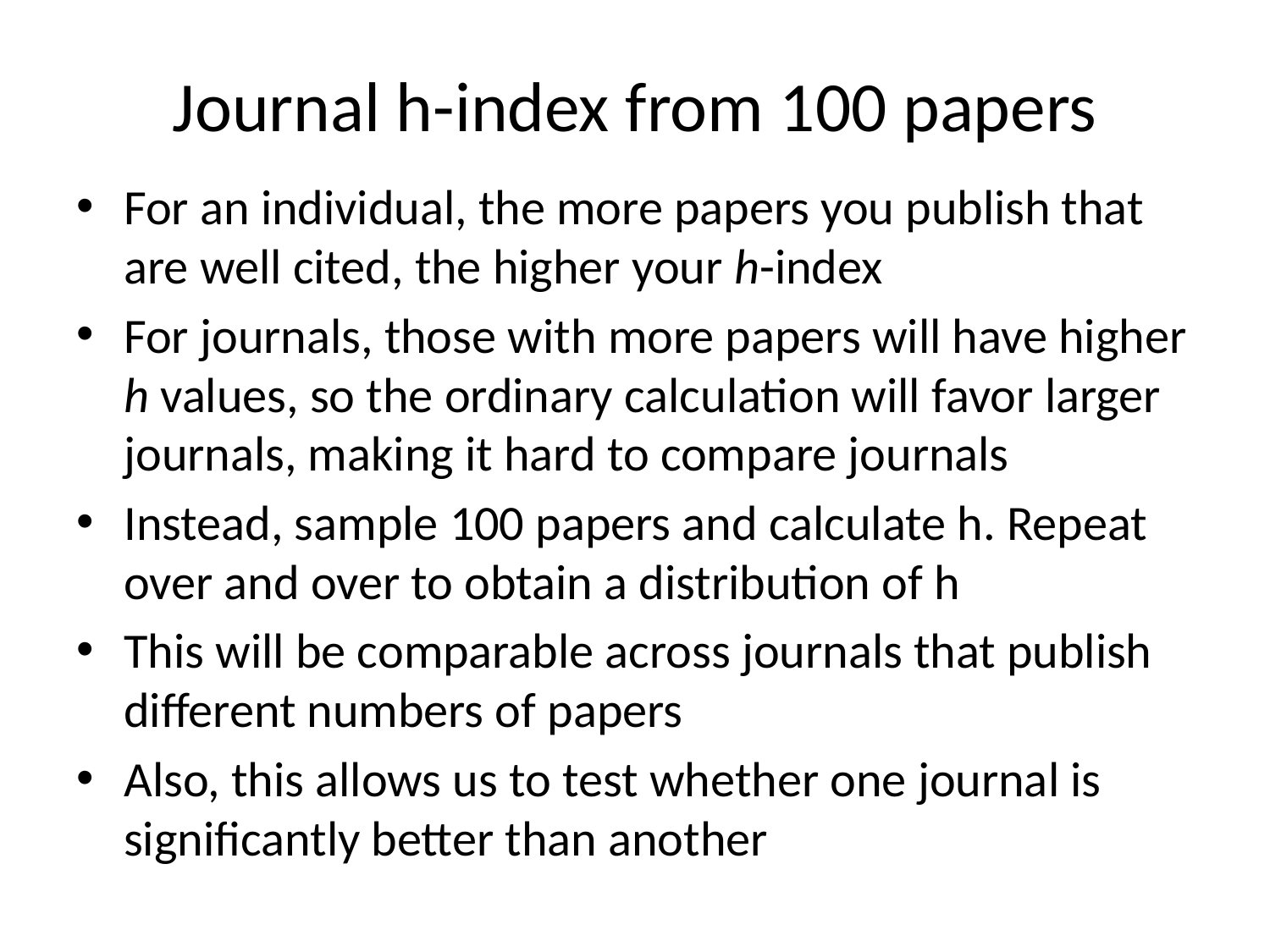

# Journal h-index from 100 papers
For an individual, the more papers you publish that are well cited, the higher your h-index
For journals, those with more papers will have higher h values, so the ordinary calculation will favor larger journals, making it hard to compare journals
Instead, sample 100 papers and calculate h. Repeat over and over to obtain a distribution of h
This will be comparable across journals that publish different numbers of papers
Also, this allows us to test whether one journal is significantly better than another